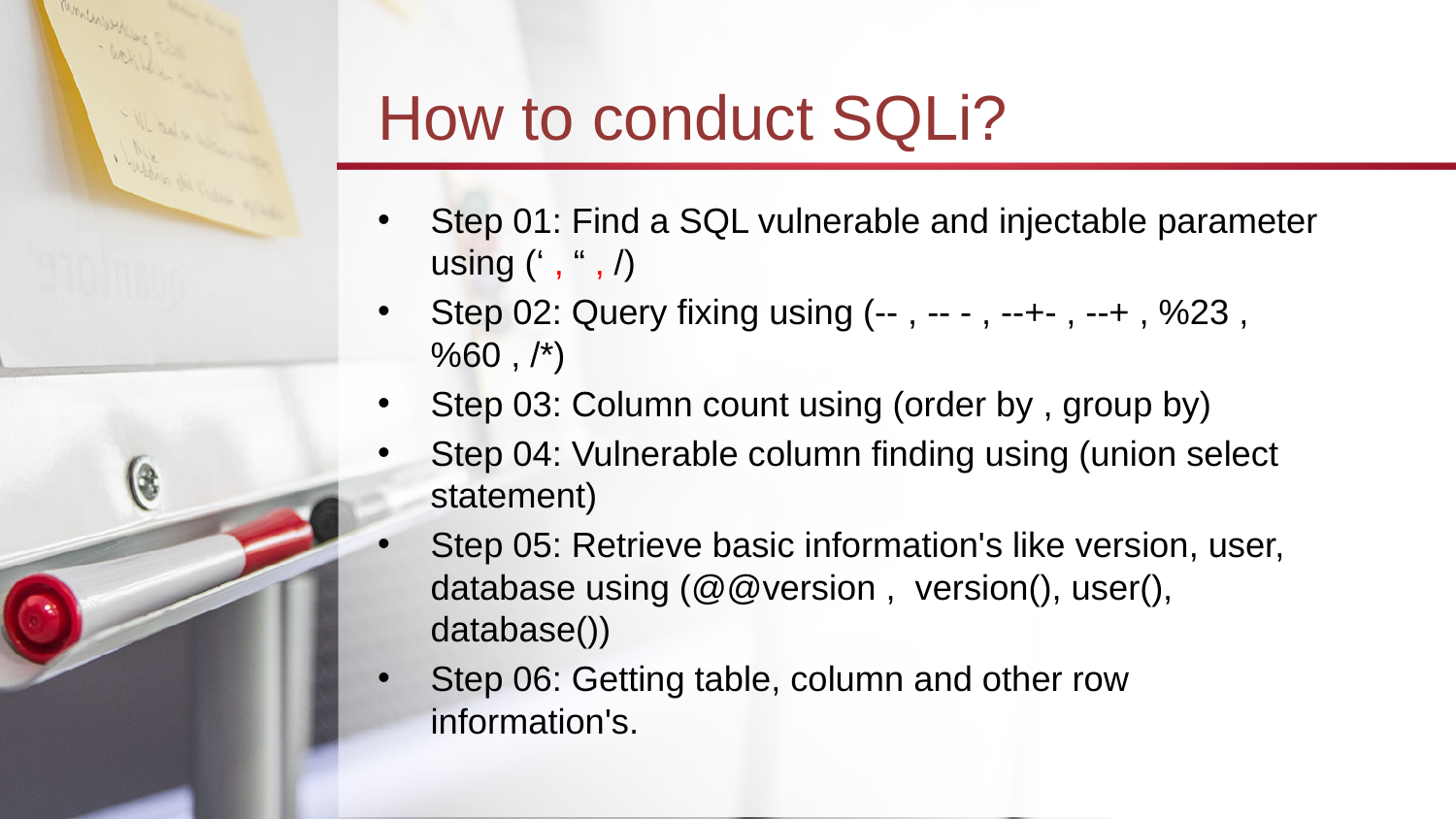

# How to conduct SQLi?
Step 01: Find a SQL vulnerable and injectable parameter using (‘ , “ , /)
Step 02: Query fixing using (-- , -- - , --+- , --+ , %23 , %60 , /*)
Step 03: Column count using (order by , group by)
Step 04: Vulnerable column finding using (union select statement)
Step 05: Retrieve basic information's like version, user, database using (@@version ,  version(), user(), database())
Step 06: Getting table, column and other row information's.